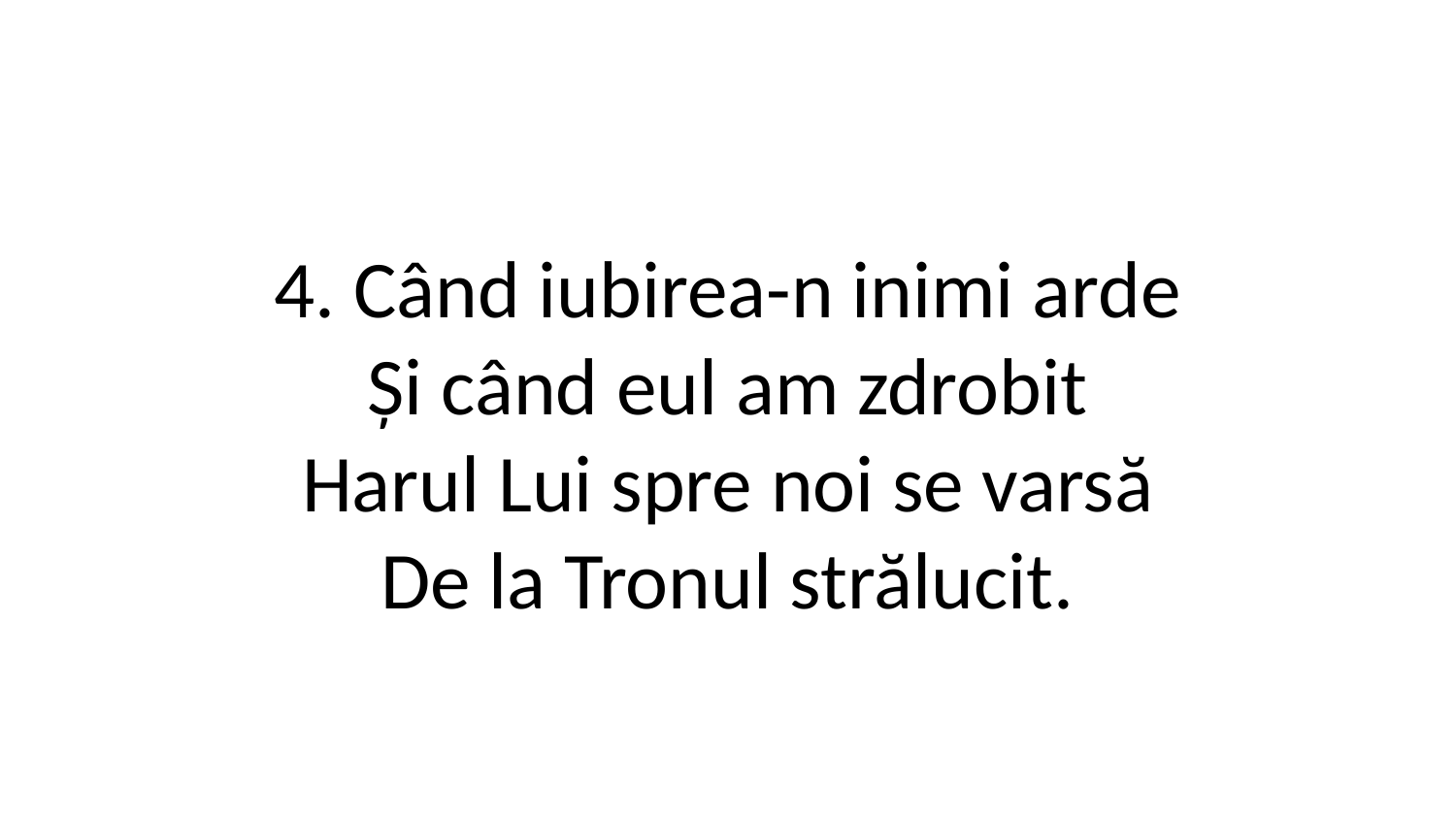

4. Când iubirea-n inimi arde
Și când eul am zdrobit
Harul Lui spre noi se varsă
De la Tronul strălucit.